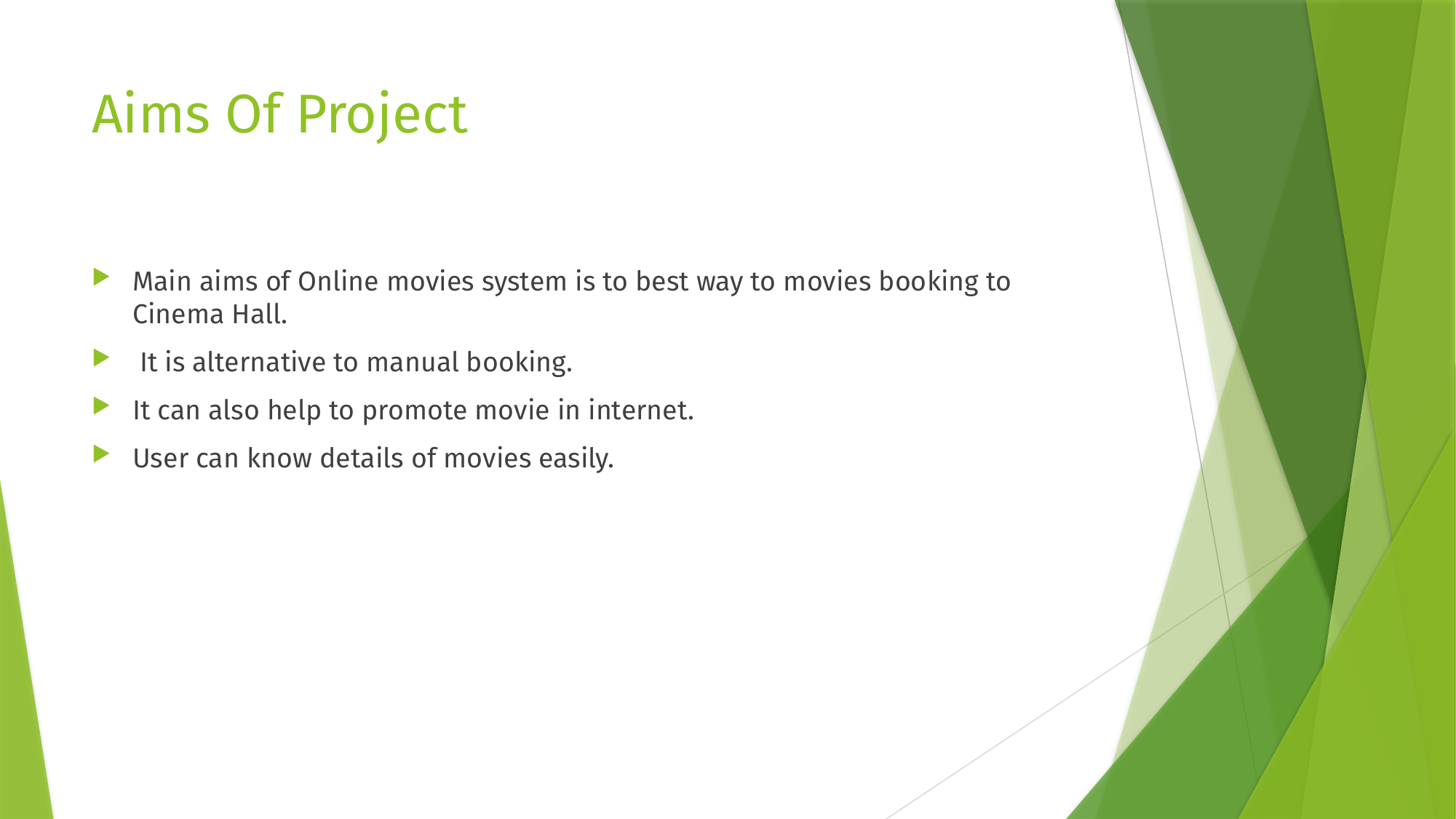

# Aims Of Project
Main aims of Online movies system is to best way to movies booking to  Cinema Hall.
 It is alternative to manual booking.
It can also help to promote movie in internet.
User can know details of movies easily.